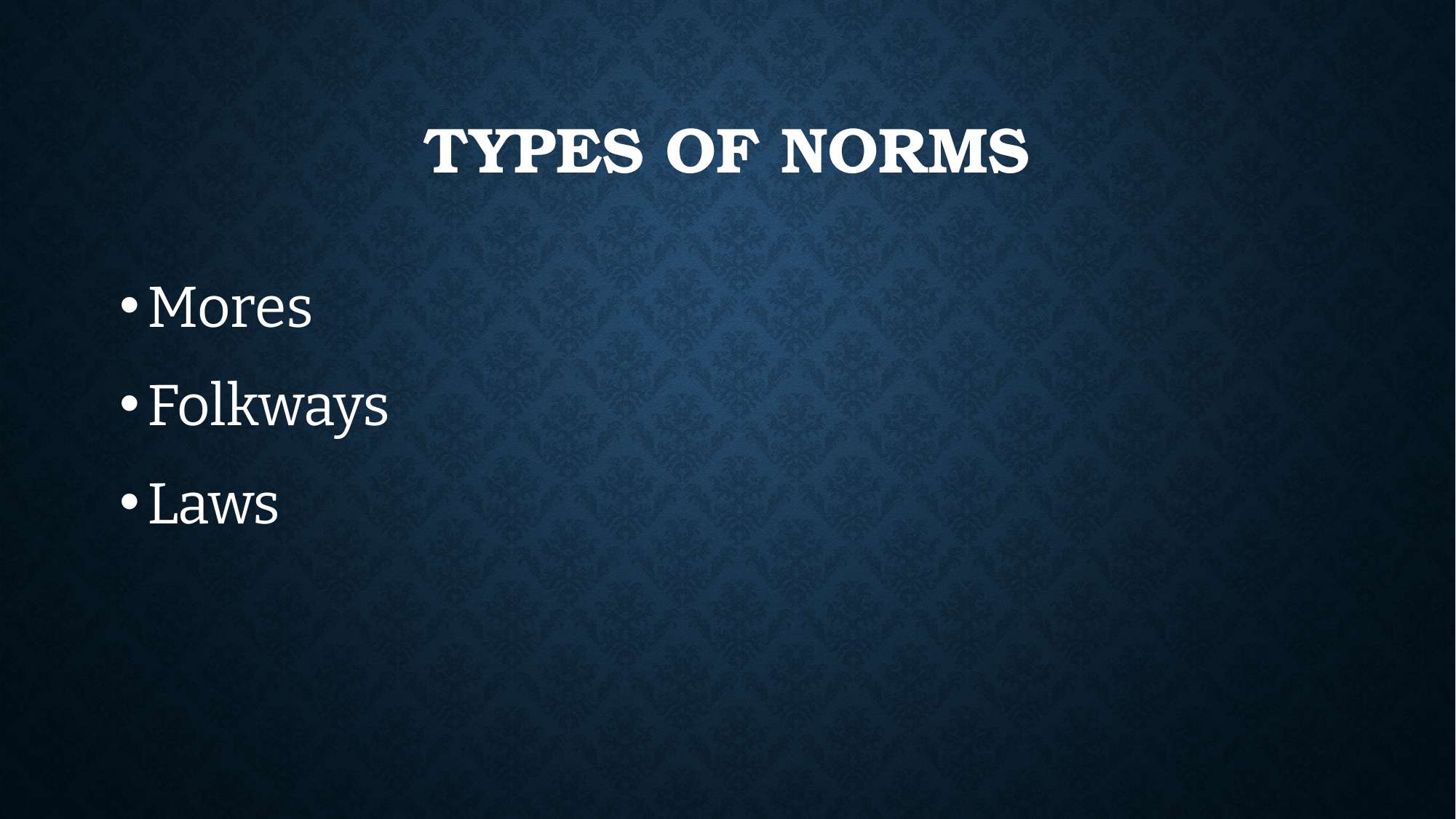

# Types of Norms
Mores
Folkways
Laws